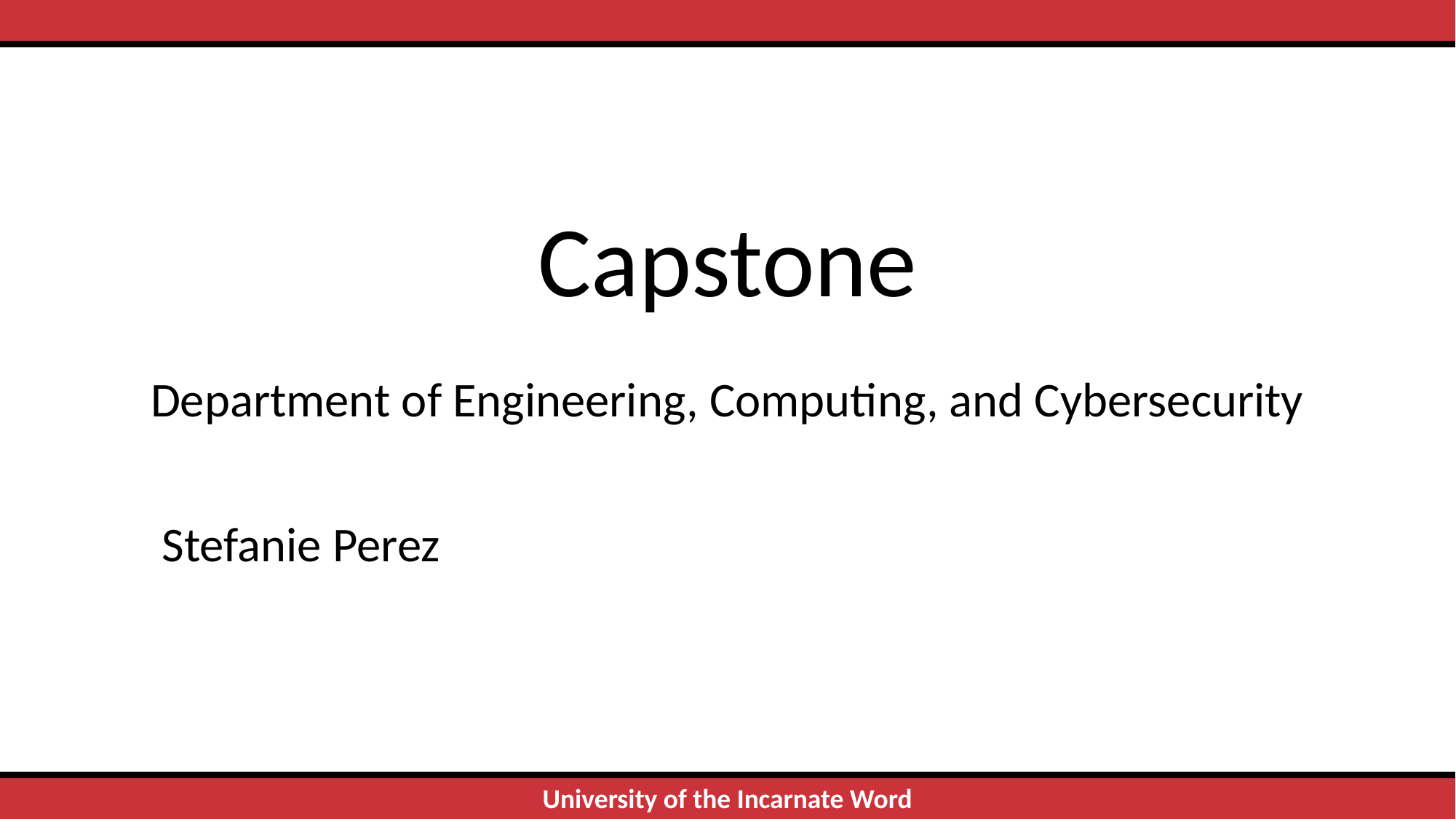

# Capstone
Department of Engineering, Computing, and Cybersecurity
Stefanie Perez